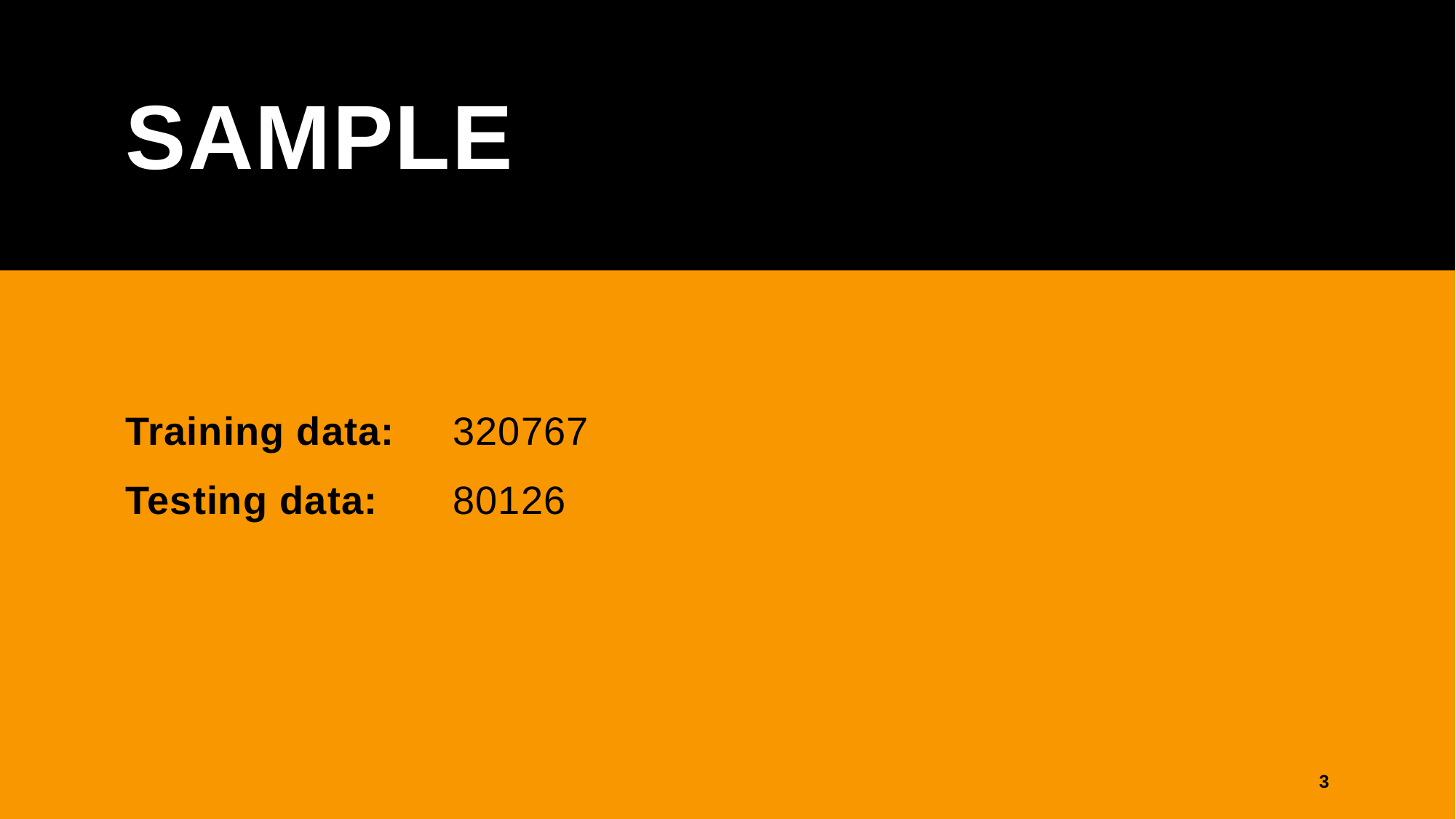

# Sample
Training data:	320767
Testing data:	80126

3